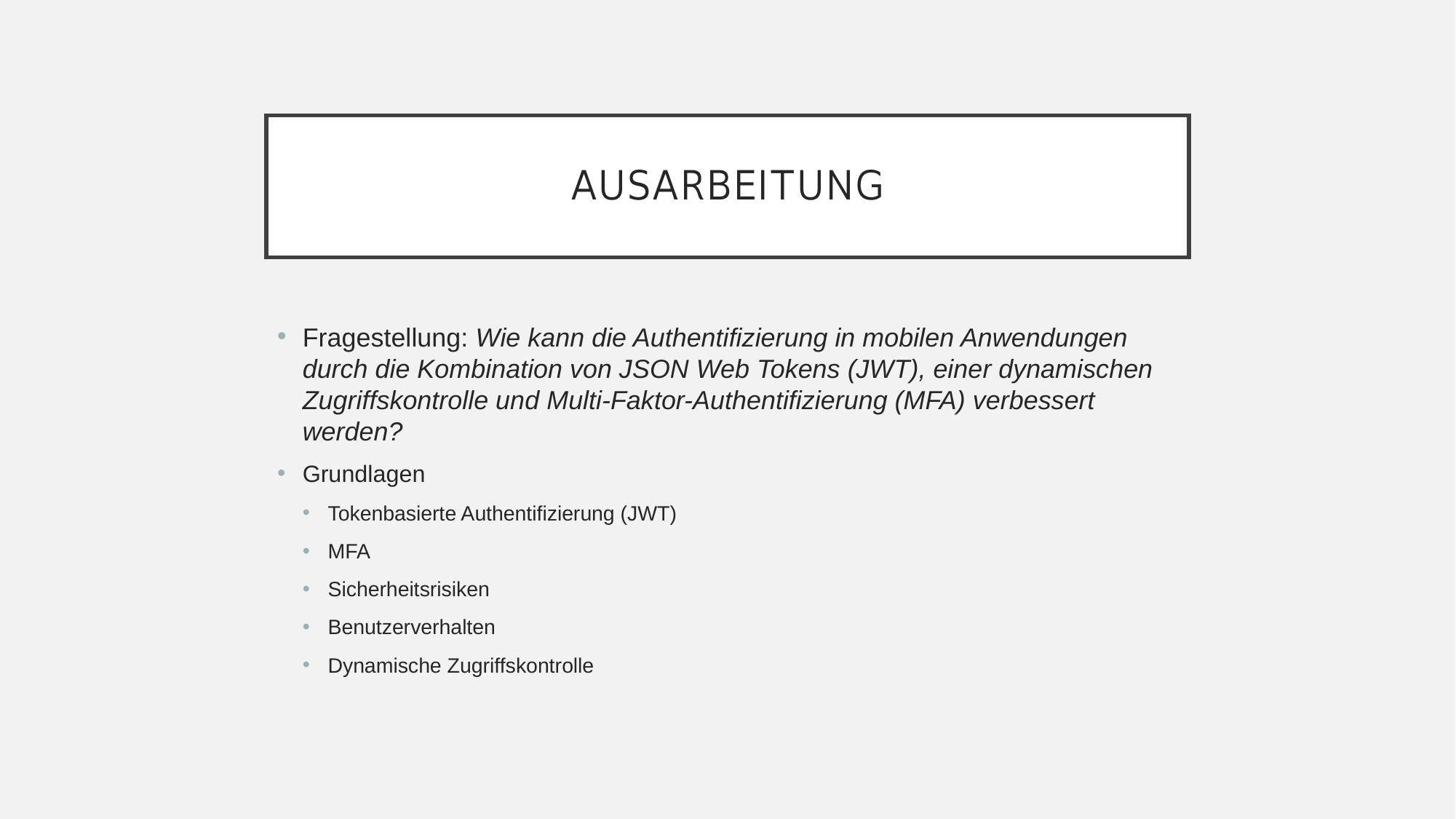

# Ausarbeitung
Fragestellung: Wie kann die Authentifizierung in mobilen Anwendungen durch die Kombination von JSON Web Tokens (JWT), einer dynamischen Zugriffskontrolle und Multi-Faktor-Authentifizierung (MFA) verbessert werden?
Grundlagen
Tokenbasierte Authentifizierung (JWT)
MFA
Sicherheitsrisiken
Benutzerverhalten
Dynamische Zugriffskontrolle